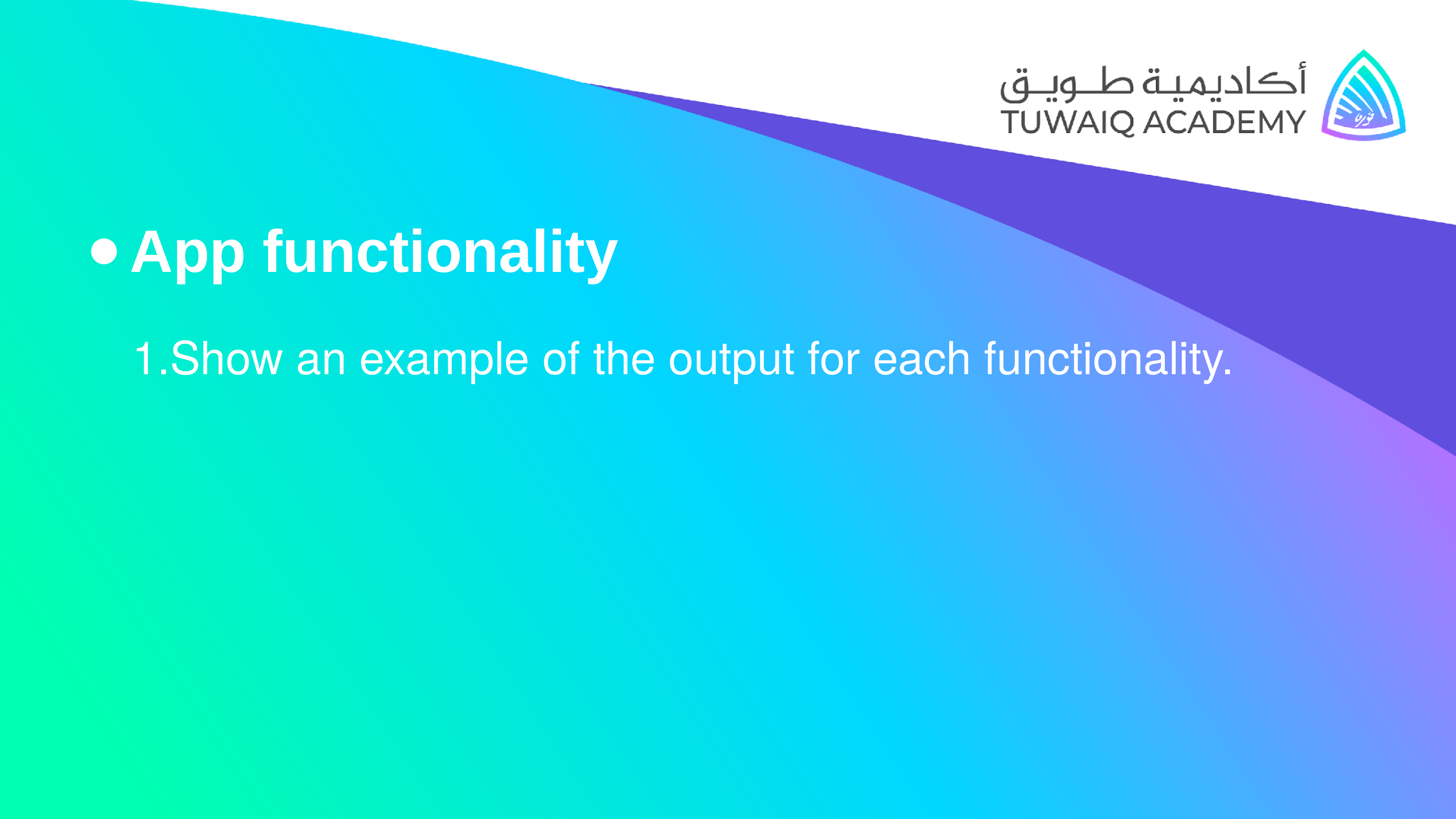

App functionality
Show an example of the output for each functionality.